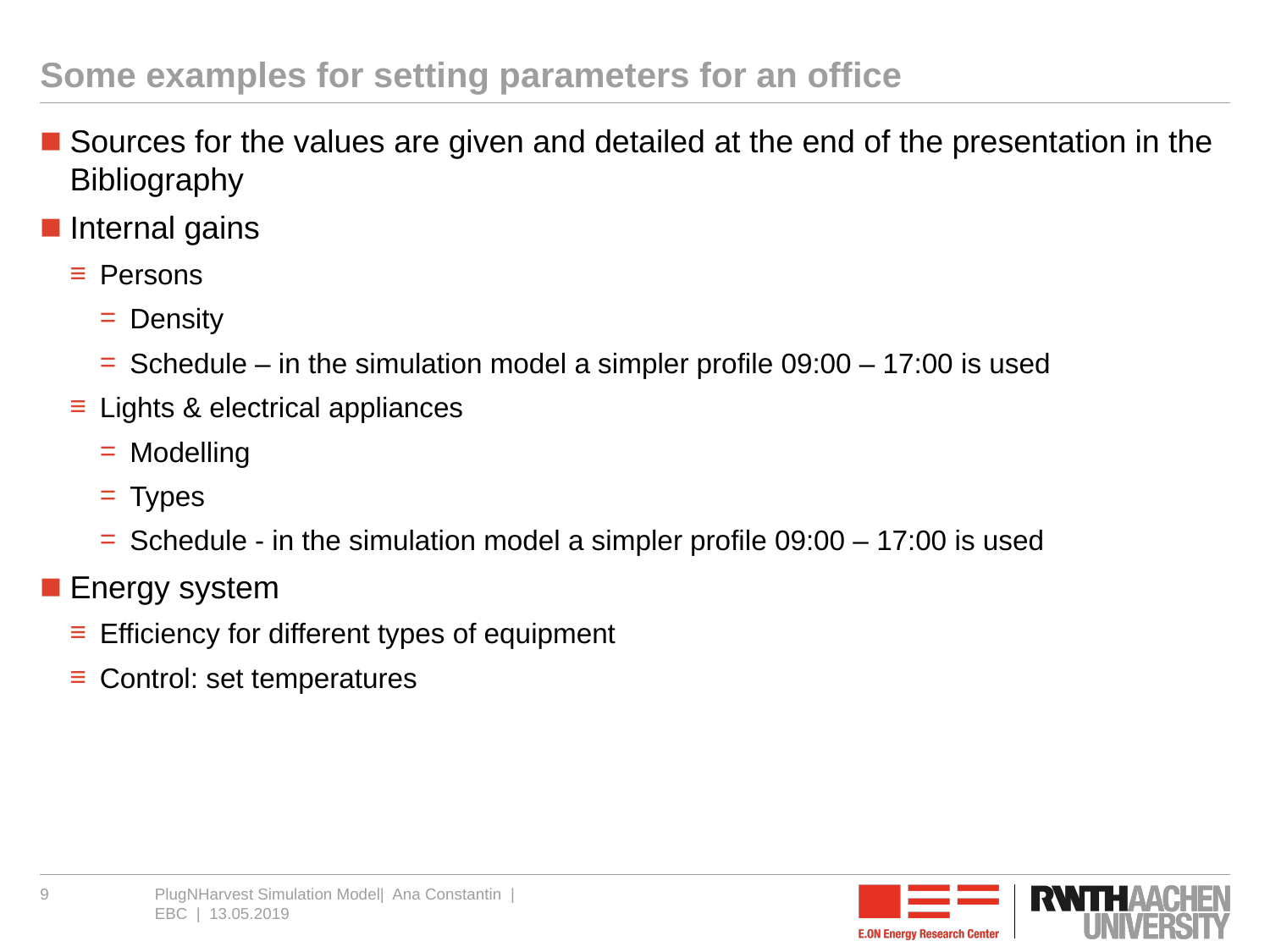

# Some examples for setting parameters for an office
Sources for the values are given and detailed at the end of the presentation in the Bibliography
Internal gains
Persons
Density
Schedule – in the simulation model a simpler profile 09:00 – 17:00 is used
Lights & electrical appliances
Modelling
Types
Schedule - in the simulation model a simpler profile 09:00 – 17:00 is used
Energy system
Efficiency for different types of equipment
Control: set temperatures